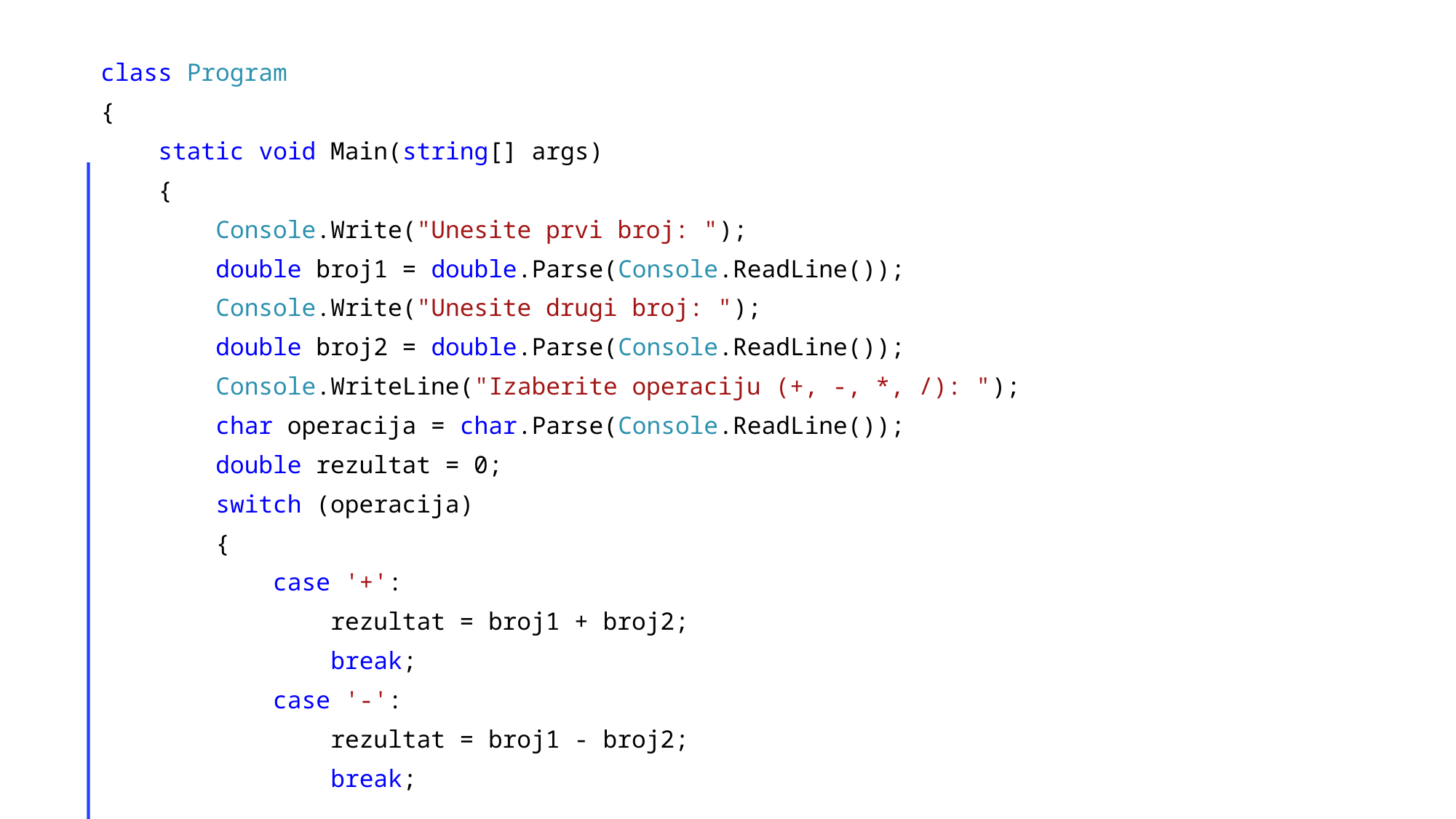

class Program
{
    static void Main(string[] args)
    {
        Console.Write("Unesite prvi broj: ");
        double broj1 = double.Parse(Console.ReadLine());
        Console.Write("Unesite drugi broj: ");
        double broj2 = double.Parse(Console.ReadLine());
        Console.WriteLine("Izaberite operaciju (+, -, *, /): ");
        char operacija = char.Parse(Console.ReadLine());
        double rezultat = 0;
        switch (operacija)
        {
            case '+':
                rezultat = broj1 + broj2;
                break;
            case '-':
                rezultat = broj1 - broj2;
                break;